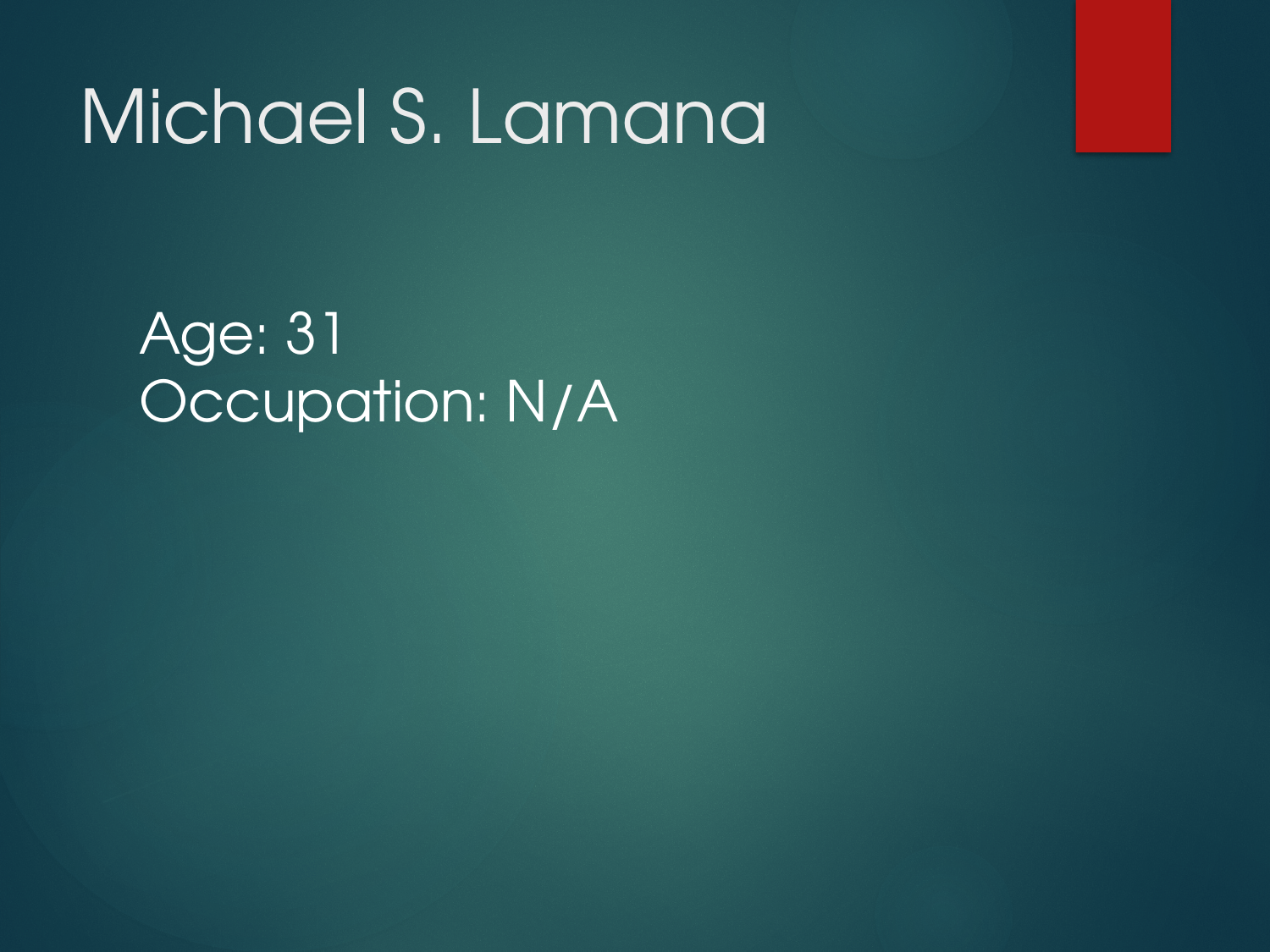

# Michael S. Lamana

Age: 31
Occupation: N/A